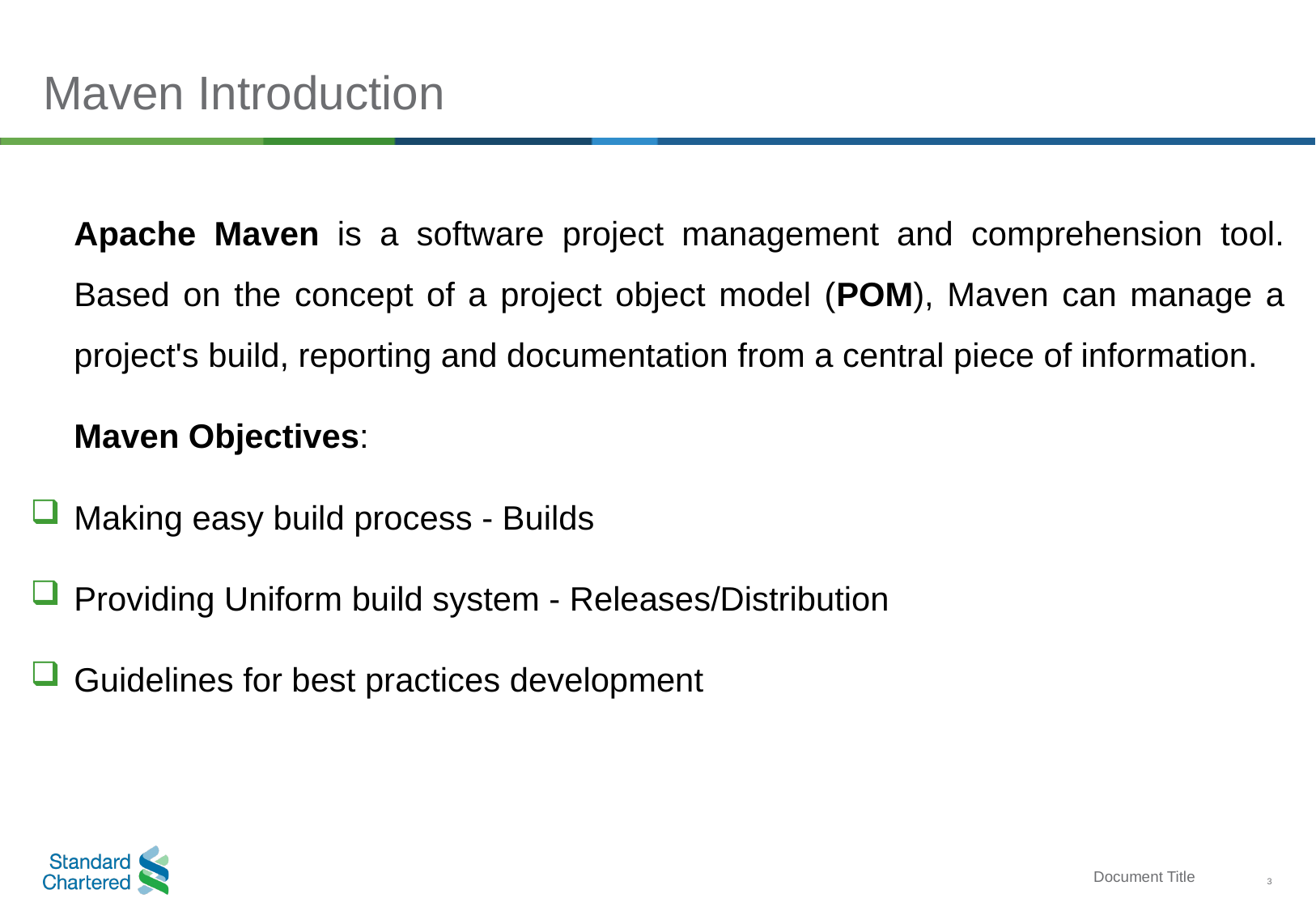

# Maven Introduction
	Apache Maven is a software project management and comprehension tool. Based on the concept of a project object model (POM), Maven can manage a project's build, reporting and documentation from a central piece of information.
	Maven Objectives:
Making easy build process - Builds
Providing Uniform build system - Releases/Distribution
Guidelines for best practices development